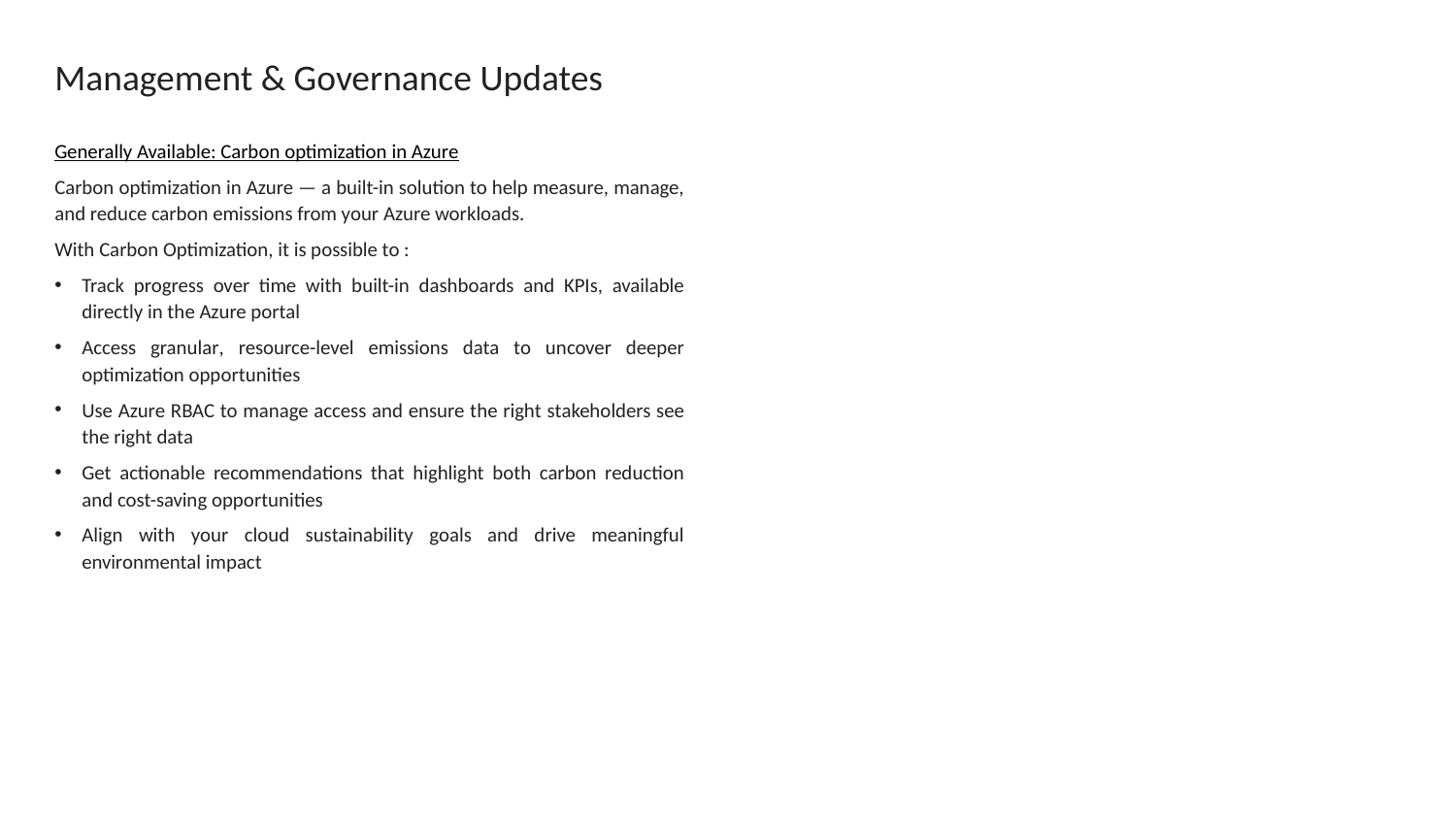

# Management & Governance Updates
Generally Available: Carbon optimization in Azure
Carbon optimization in Azure — a built-in solution to help measure, manage, and reduce carbon emissions from your Azure workloads.
With Carbon Optimization, it is possible to :
Track progress over time with built-in dashboards and KPIs, available directly in the Azure portal
Access granular, resource-level emissions data to uncover deeper optimization opportunities
Use Azure RBAC to manage access and ensure the right stakeholders see the right data
Get actionable recommendations that highlight both carbon reduction and cost-saving opportunities
Align with your cloud sustainability goals and drive meaningful environmental impact